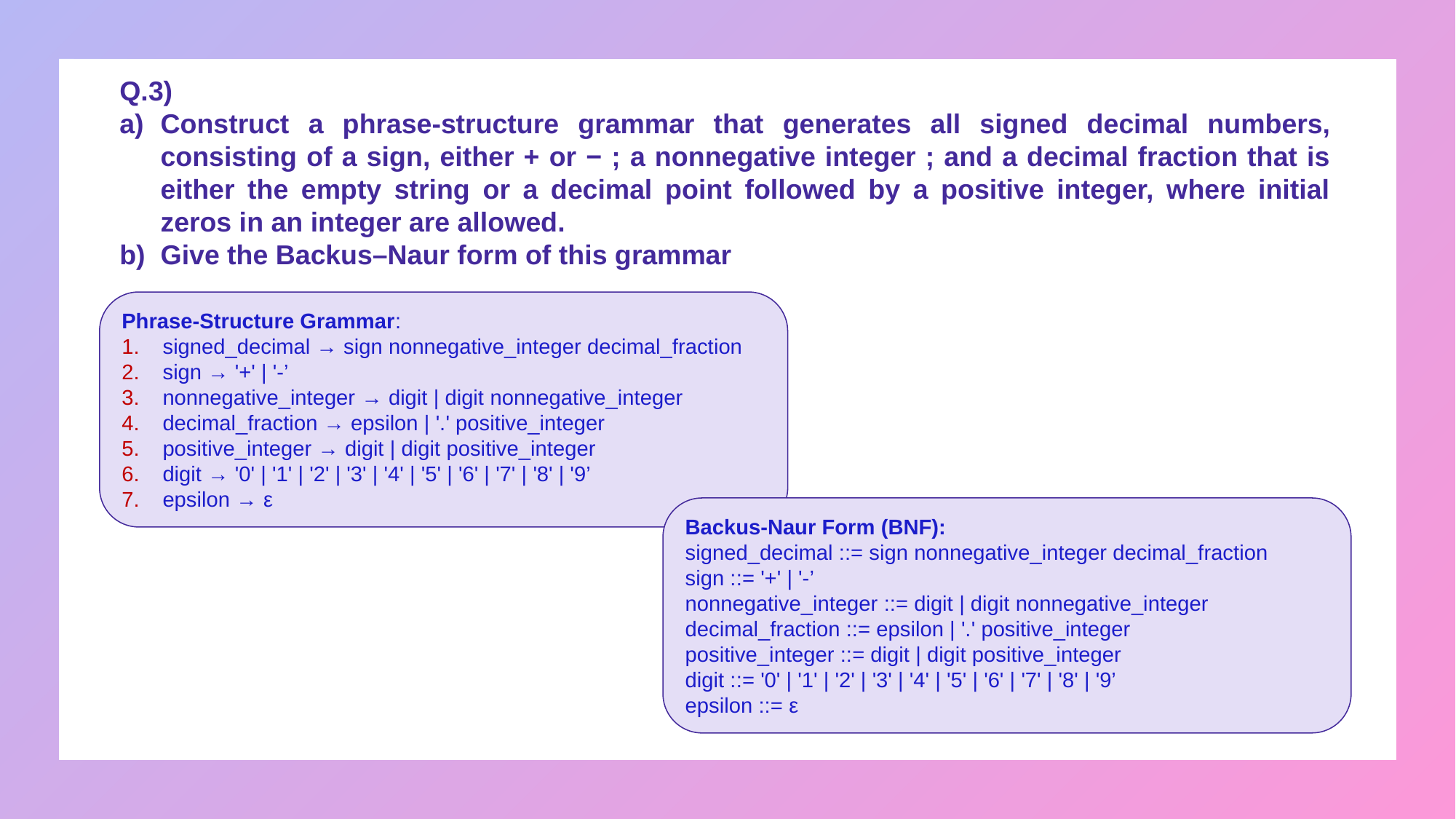

Q.3)
Construct a phrase-structure grammar that generates all signed decimal numbers, consisting of a sign, either + or − ; a nonnegative integer ; and a decimal fraction that is either the empty string or a decimal point followed by a positive integer, where initial zeros in an integer are allowed.
Give the Backus–Naur form of this grammar
Phrase-Structure Grammar:
signed_decimal → sign nonnegative_integer decimal_fraction
sign → '+' | '-’
nonnegative_integer → digit | digit nonnegative_integer
decimal_fraction → epsilon | '.' positive_integer
positive_integer → digit | digit positive_integer
digit → '0' | '1' | '2' | '3' | '4' | '5' | '6' | '7' | '8' | '9’
epsilon → ε
Backus-Naur Form (BNF):
signed_decimal ::= sign nonnegative_integer decimal_fraction
sign ::= '+' | '-’
nonnegative_integer ::= digit | digit nonnegative_integer
decimal_fraction ::= epsilon | '.' positive_integer
positive_integer ::= digit | digit positive_integer
digit ::= '0' | '1' | '2' | '3' | '4' | '5' | '6' | '7' | '8' | '9’
epsilon ::= ε